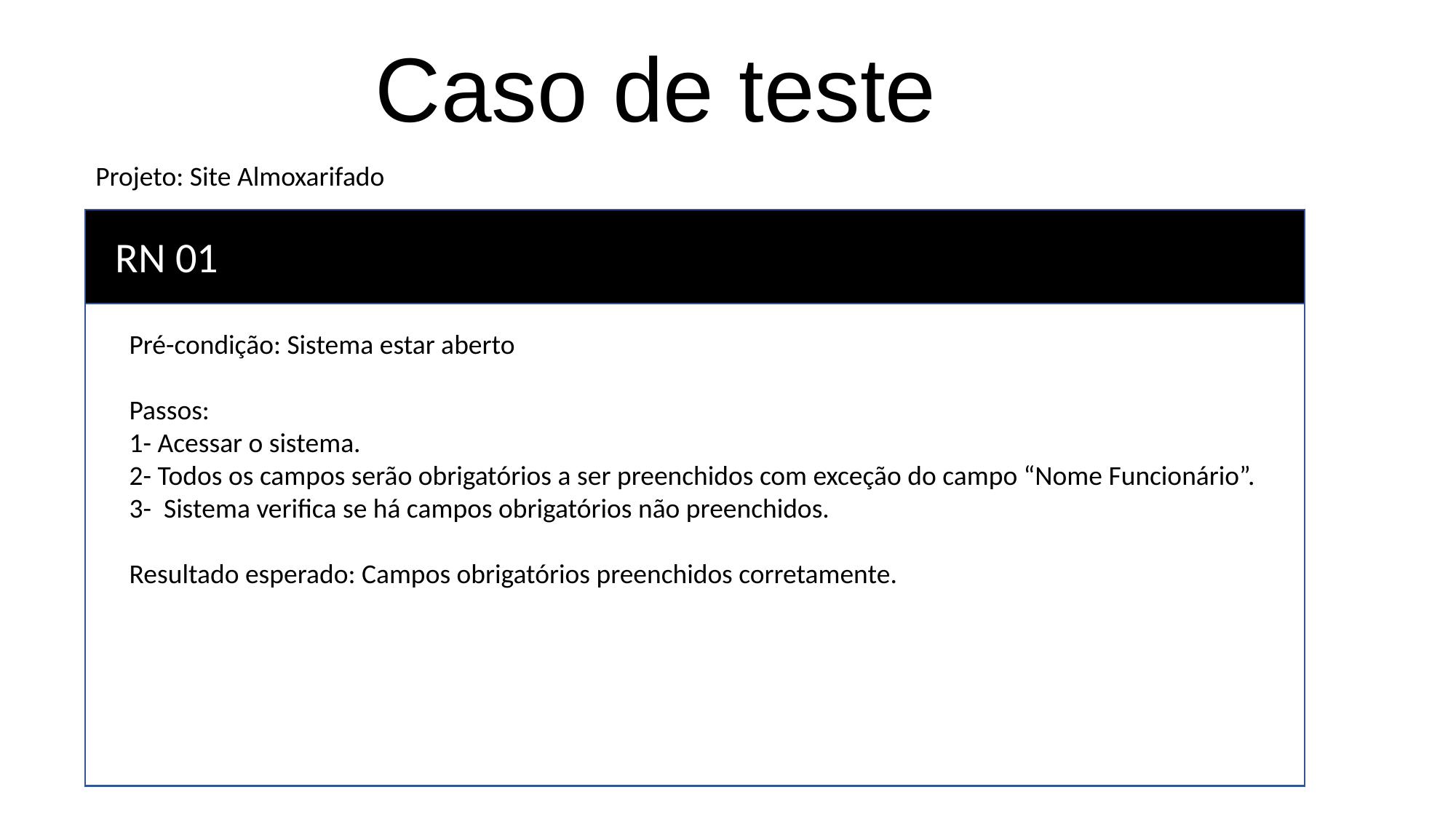

# Caso de teste
Projeto: Site Almoxarifado

RN 01
Pré-condição: Sistema estar aberto

Passos:
1- Acessar o sistema.
2- Todos os campos serão obrigatórios a ser preenchidos com exceção do campo “Nome Funcionário”.
3-  Sistema verifica se há campos obrigatórios não preenchidos.

Resultado esperado: Campos obrigatórios preenchidos corretamente.